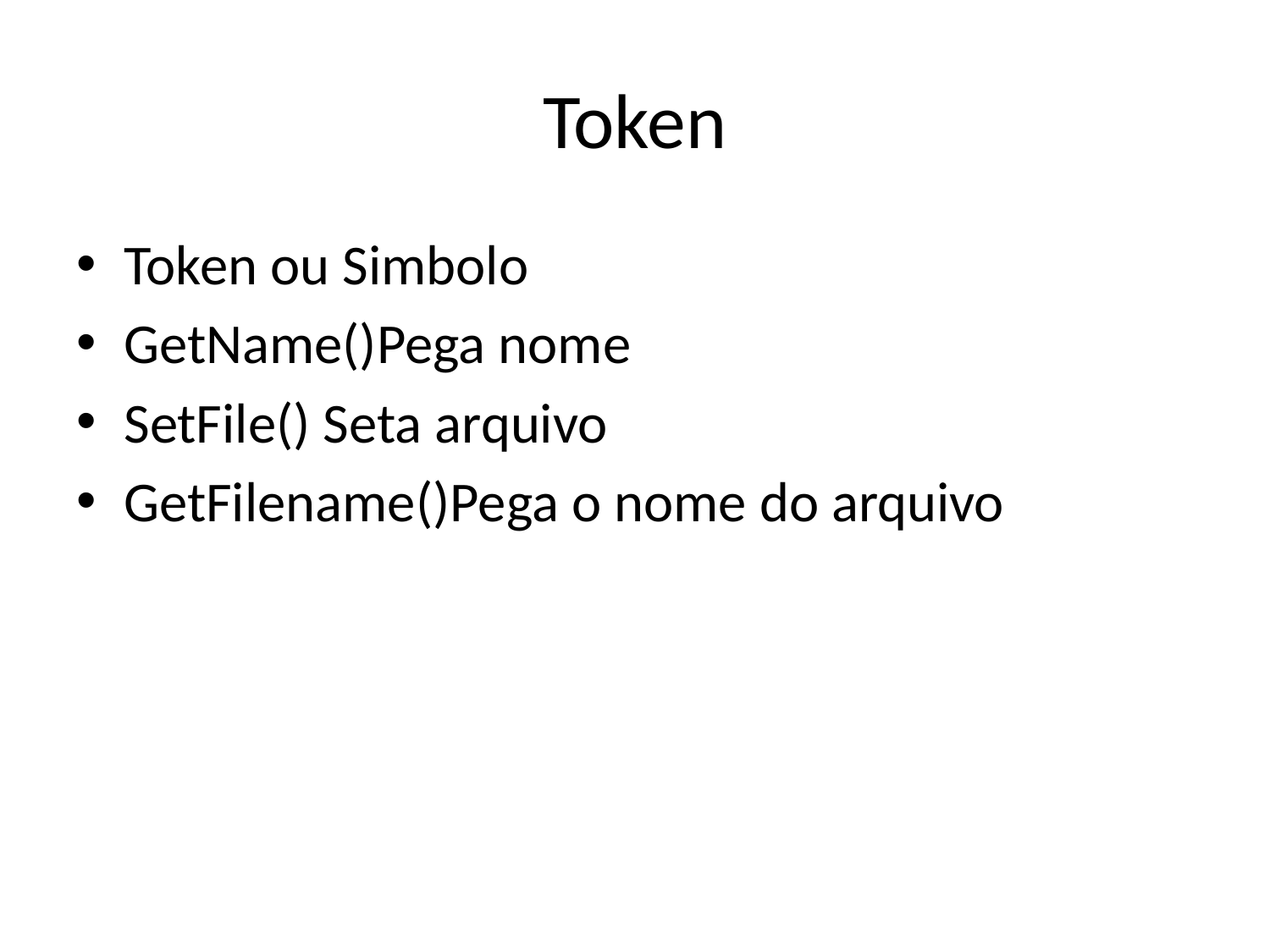

# Token
Token ou Simbolo
GetName()Pega nome
SetFile() Seta arquivo
GetFilename()Pega o nome do arquivo